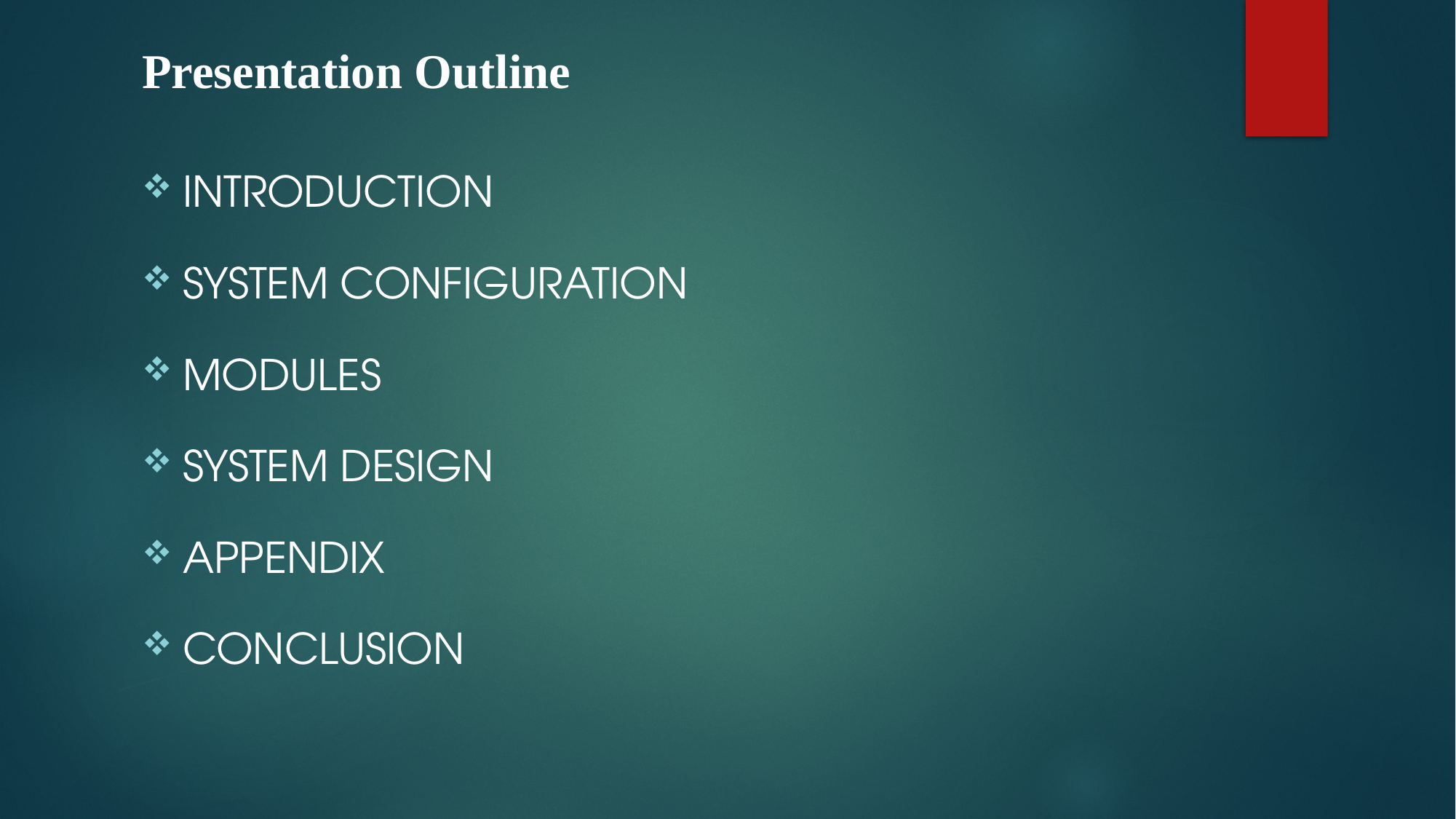

# Presentation Outline
INTRODUCTION
SYSTEM CONFIGURATION
MODULES
SYSTEM DESIGN
APPENDIX
CONCLUSION